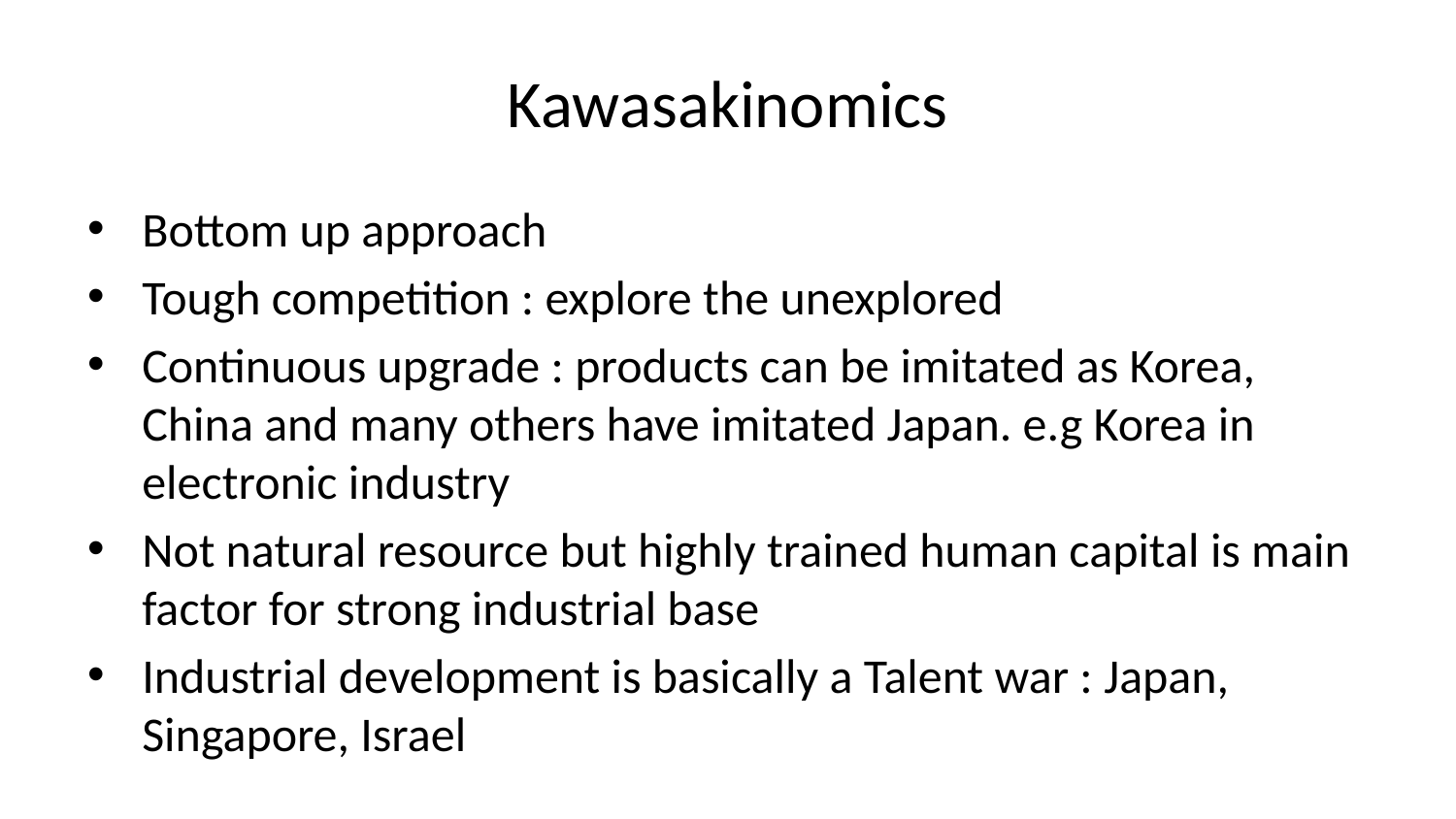

# Kawasakinomics
Bottom up approach
Tough competition : explore the unexplored
Continuous upgrade : products can be imitated as Korea, China and many others have imitated Japan. e.g Korea in electronic industry
Not natural resource but highly trained human capital is main factor for strong industrial base
Industrial development is basically a Talent war : Japan, Singapore, Israel